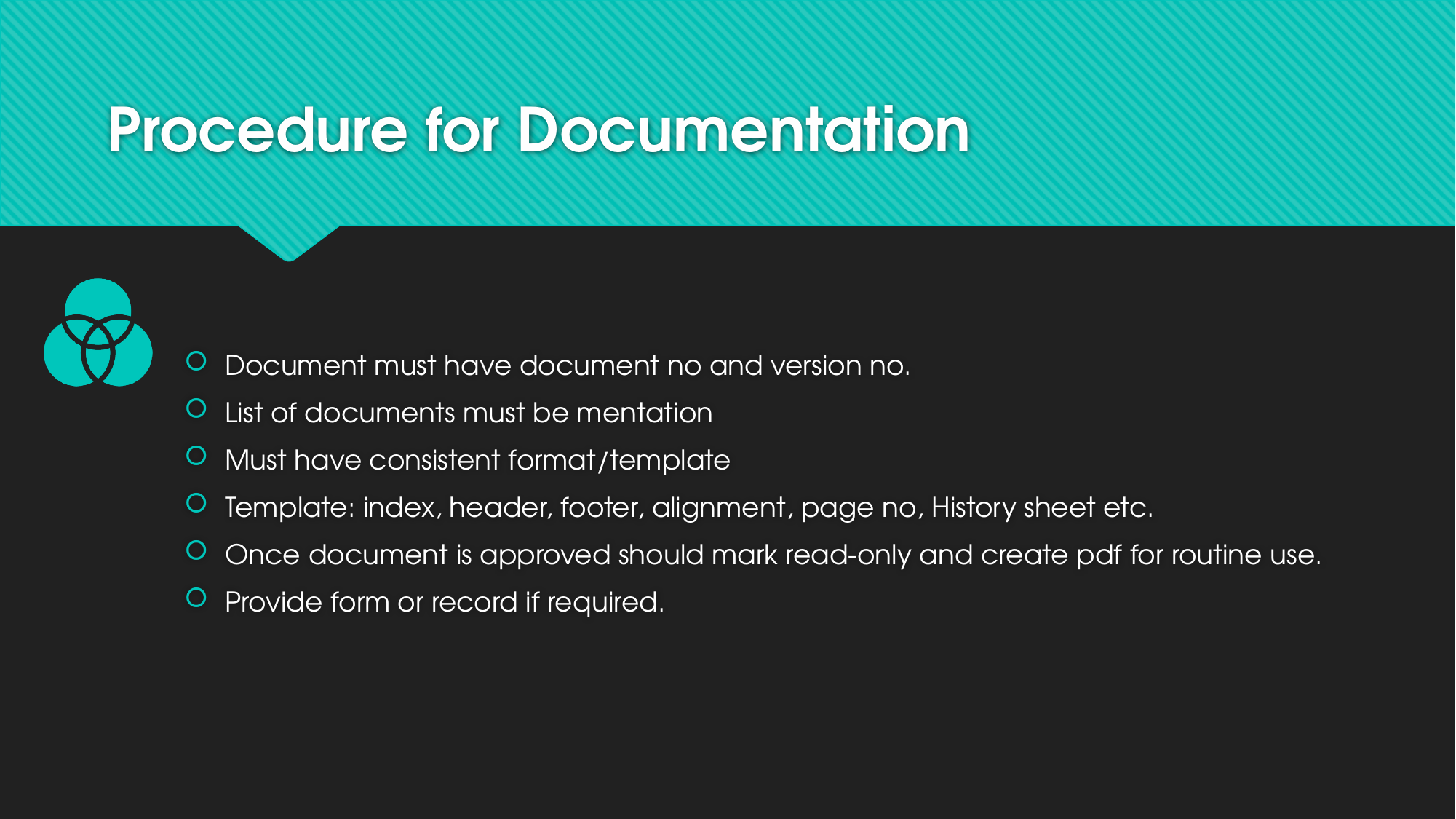

# Procedure for Documentation

Document must have document no and version no.
List of documents must be mentation
Must have consistent format/template
Template: index, header, footer, alignment, page no, History sheet etc.
Once document is approved should mark read-only and create pdf for routine use.
Provide form or record if required.